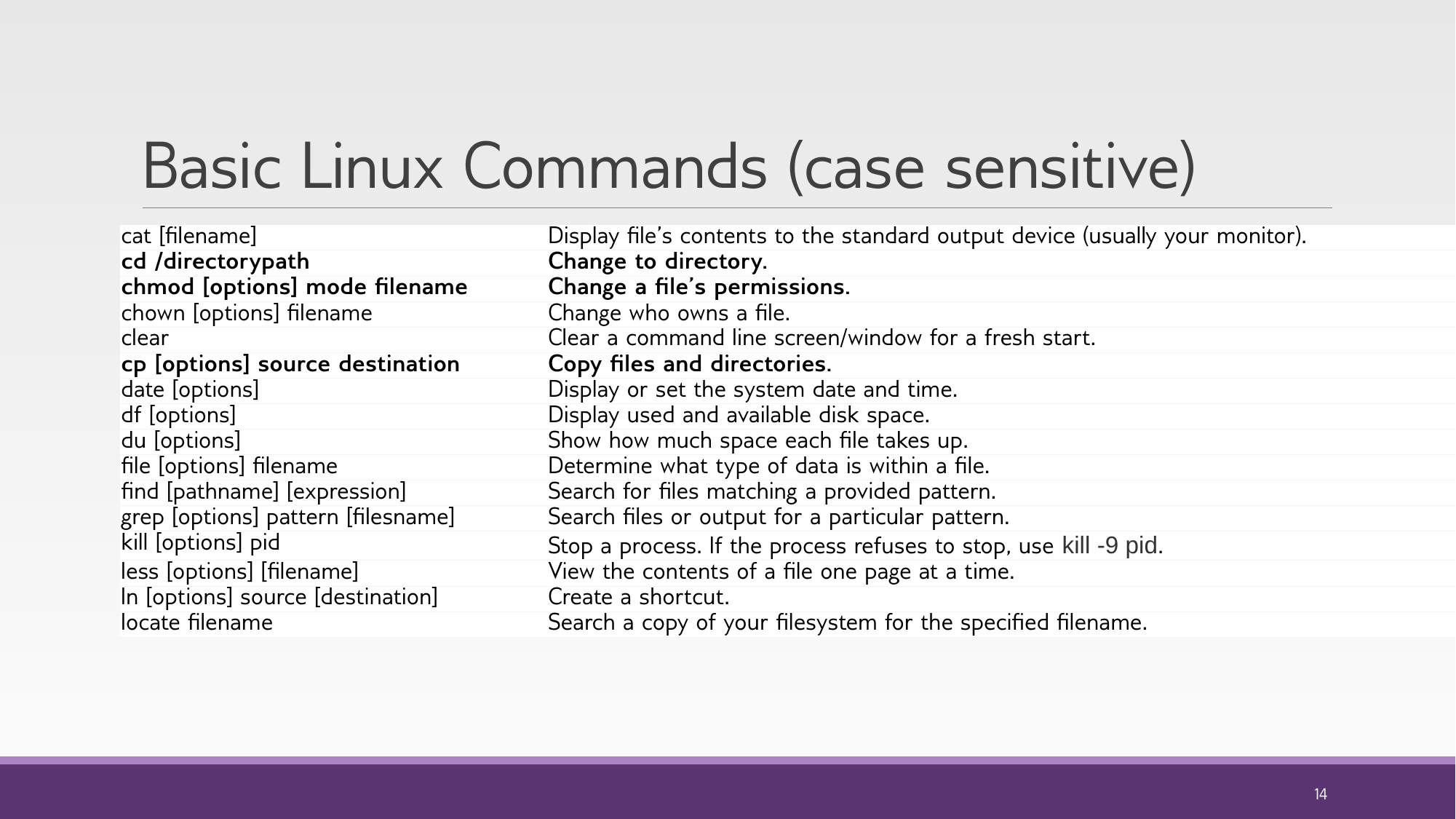

# Basic Linux Commands (case sensitive)
| cat [filename] | Display file’s contents to the standard output device (usually your monitor). |
| --- | --- |
| cd /directorypath | Change to directory. |
| chmod [options] mode filename | Change a file’s permissions. |
| chown [options] filename | Change who owns a file. |
| clear | Clear a command line screen/window for a fresh start. |
| cp [options] source destination | Copy files and directories. |
| date [options] | Display or set the system date and time. |
| df [options] | Display used and available disk space. |
| du [options] | Show how much space each file takes up. |
| file [options] filename | Determine what type of data is within a file. |
| find [pathname] [expression] | Search for files matching a provided pattern. |
| grep [options] pattern [filesname] | Search files or output for a particular pattern. |
| kill [options] pid | Stop a process. If the process refuses to stop, use kill -9 pid. |
| less [options] [filename] | View the contents of a file one page at a time. |
| ln [options] source [destination] | Create a shortcut. |
| locate filename | Search a copy of your filesystem for the specified filename. |
14